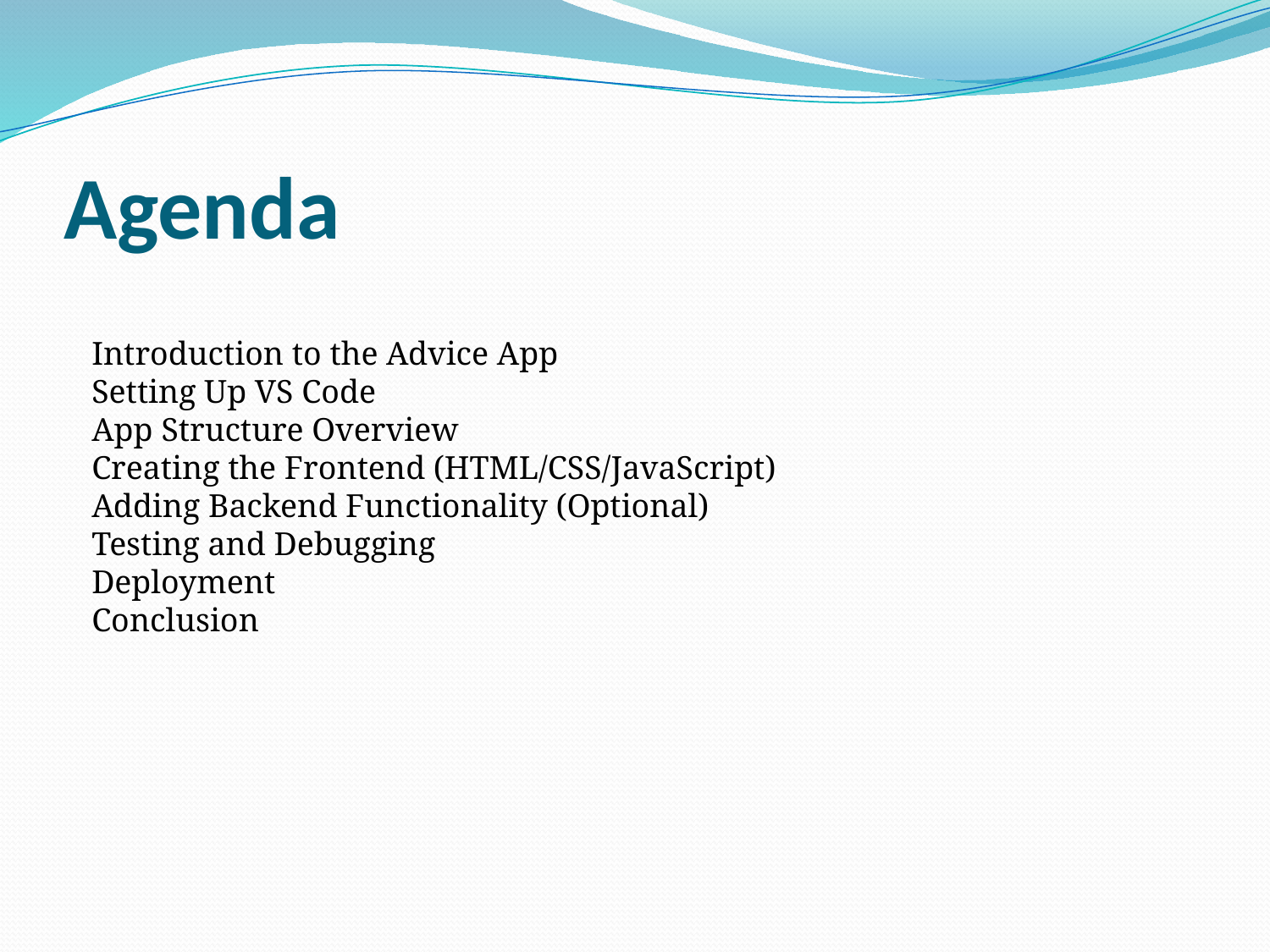

# Agenda
Introduction to the Advice App
Setting Up VS Code
App Structure Overview
Creating the Frontend (HTML/CSS/JavaScript)
Adding Backend Functionality (Optional)
Testing and Debugging
Deployment
Conclusion